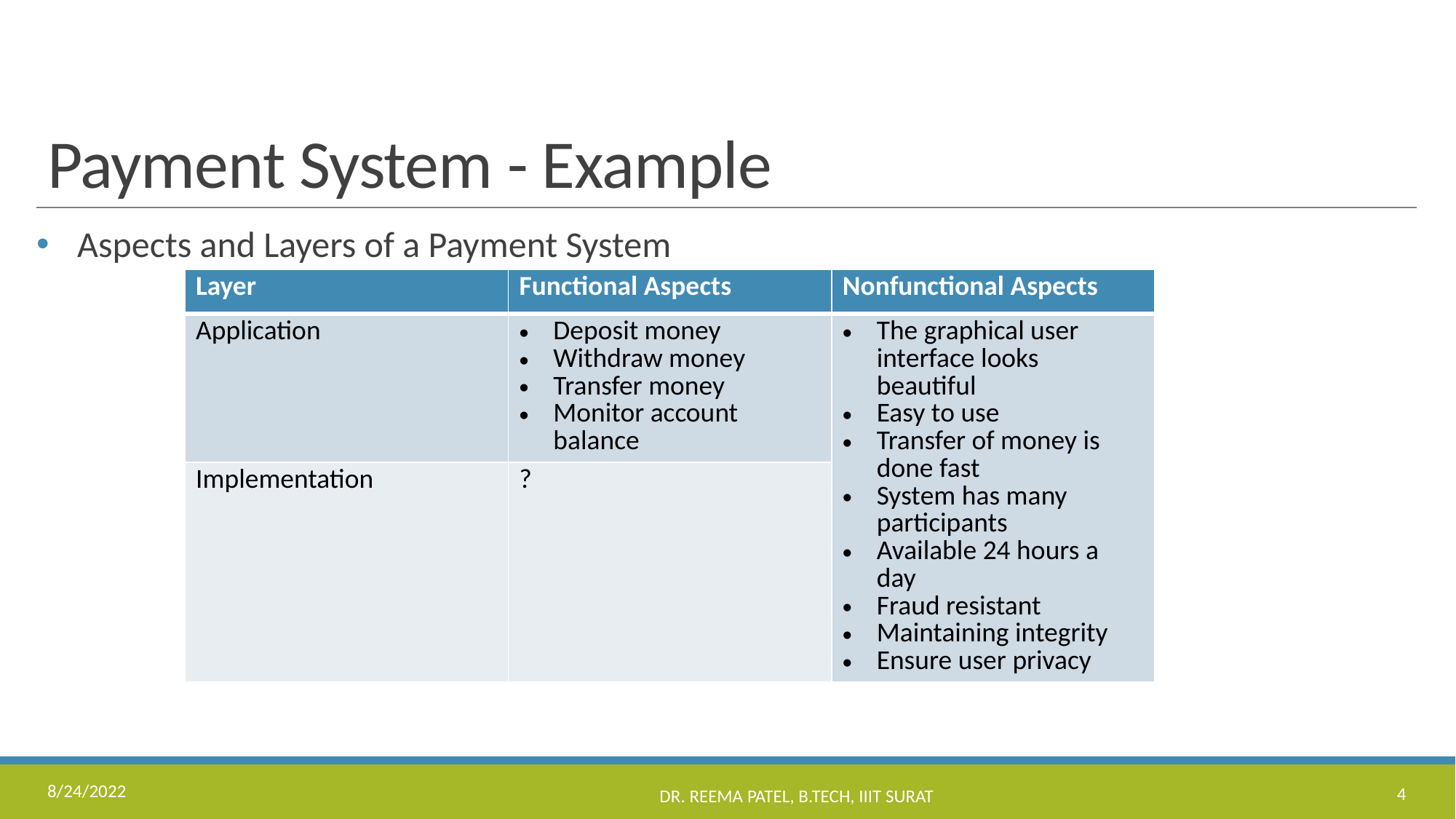

# Payment System - Example
Aspects and Layers of a Payment System
| Layer | Functional Aspects | Nonfunctional Aspects |
| --- | --- | --- |
| Application | Deposit money Withdraw money Transfer money Monitor account balance | The graphical user interface looks beautiful Easy to use Transfer of money is done fast System has many participants Available 24 hours a day Fraud resistant Maintaining integrity Ensure user privacy |
| Implementation | ? |  |
8/24/2022
Dr. Reema Patel, B.Tech, IIIT Surat
4